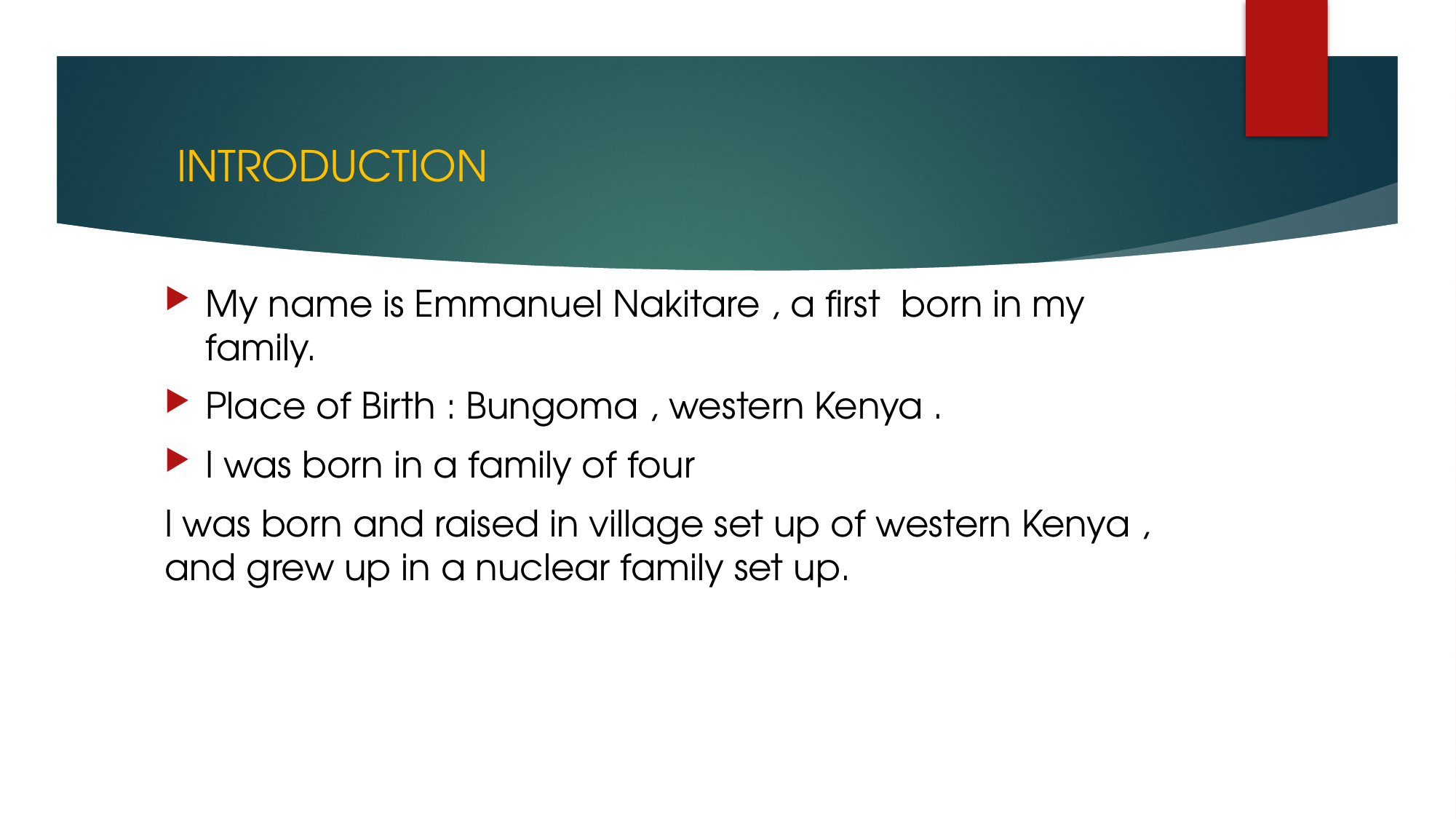

# INTRODUCTION
My name is Emmanuel Nakitare , a first  born in my family.
Place of Birth : Bungoma , western Kenya .
I was born in a family of four
I was born and raised in village set up of western Kenya , and grew up in a nuclear family set up.